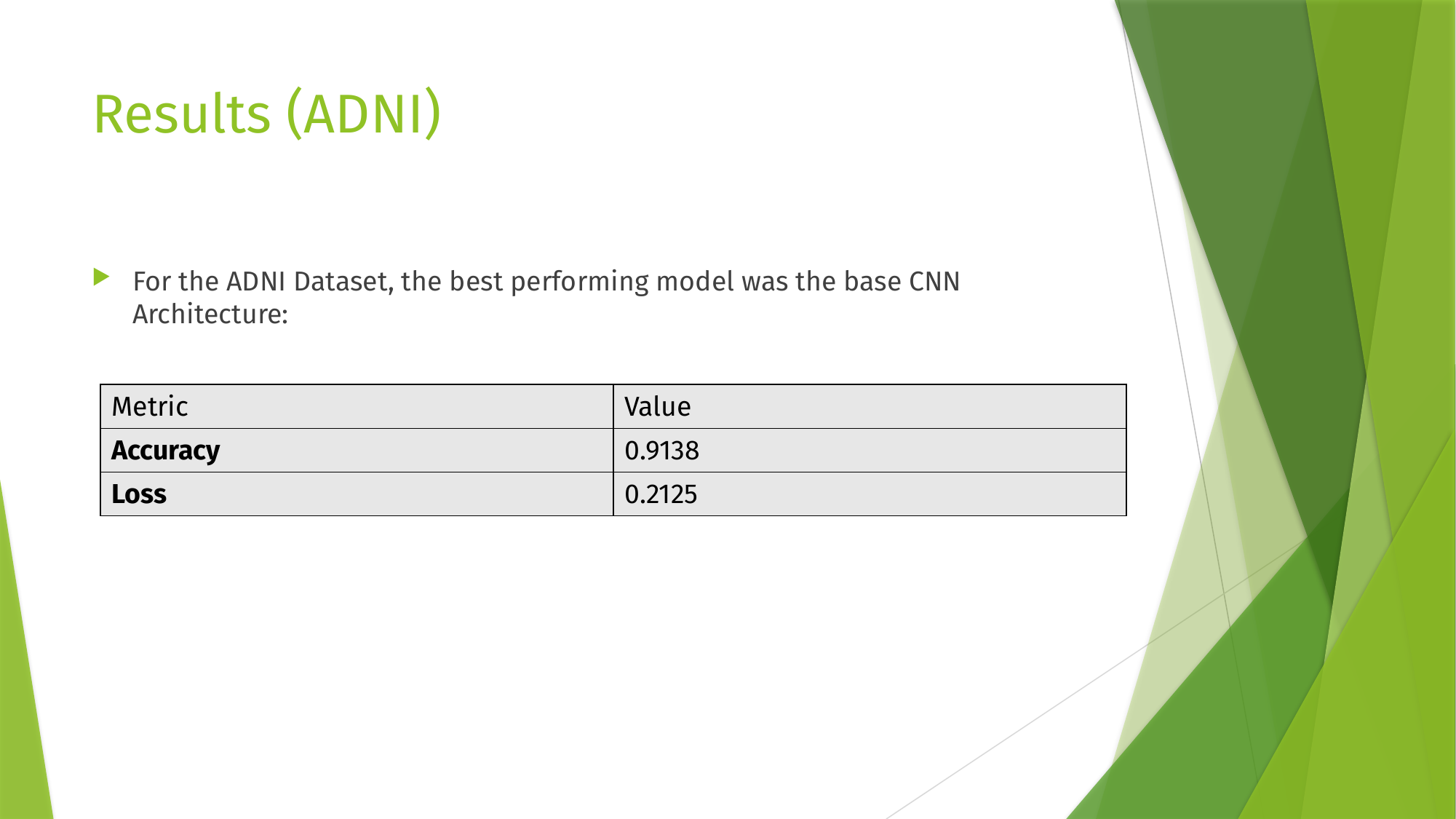

# Results (ADNI)
For the ADNI Dataset, the best performing model was the base CNN Architecture:
| Metric | Value |
| --- | --- |
| Accuracy | 0.9138 |
| Loss | 0.2125 |